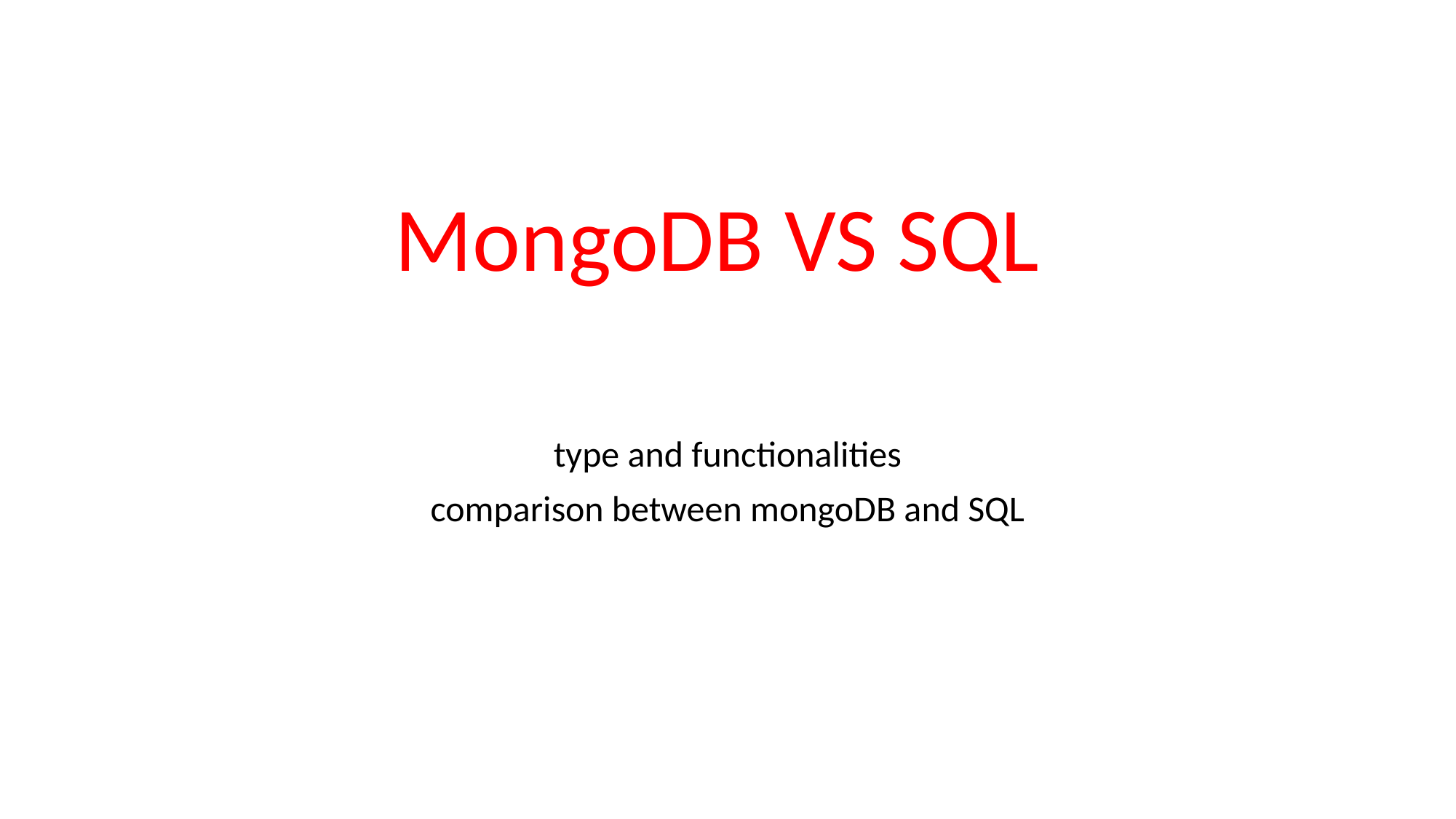

# MongoDB VS SQL
type and functionalities
comparison between mongoDB and SQL